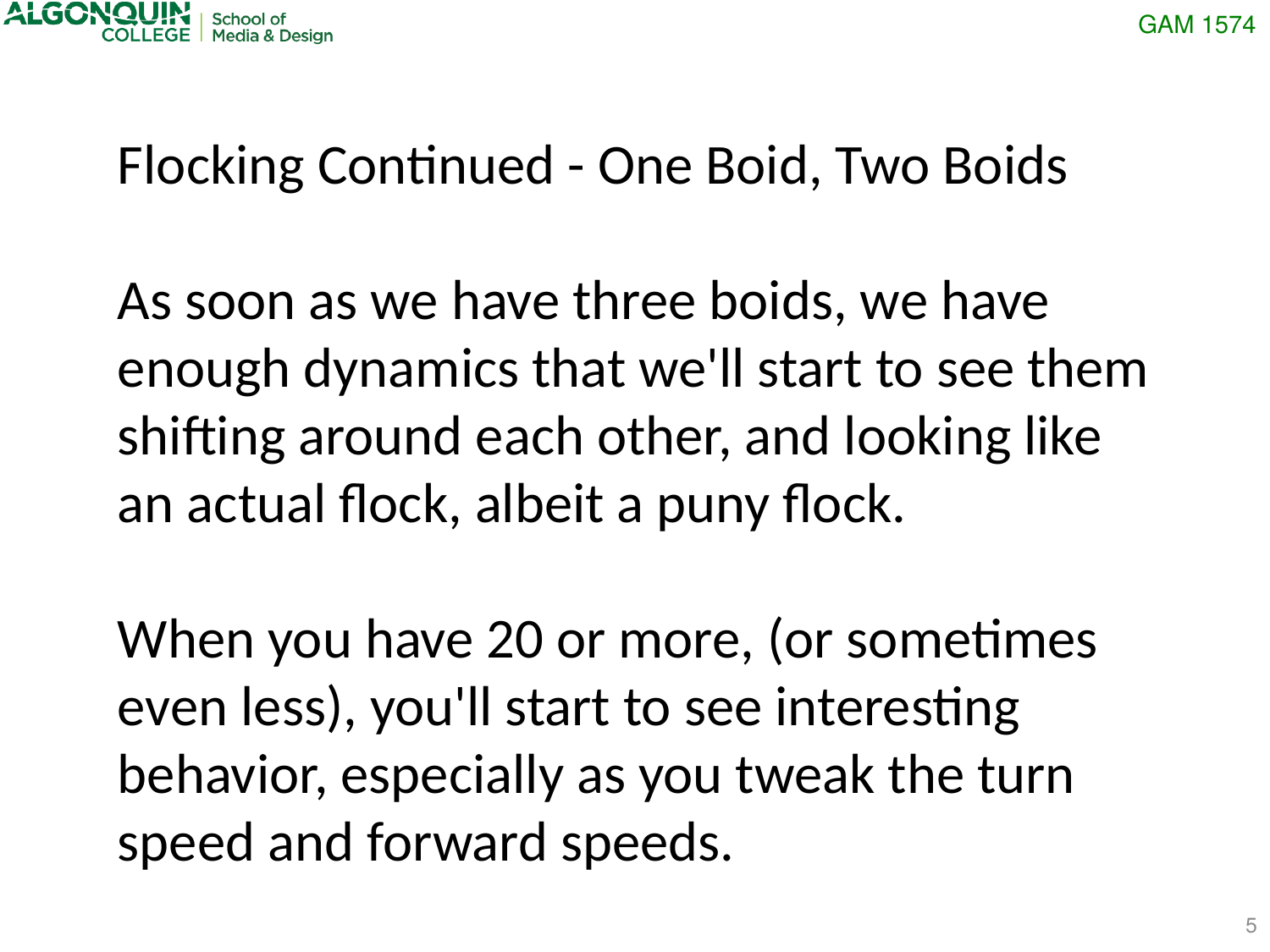

Flocking Continued - One Boid, Two Boids

As soon as we have three boids, we have enough dynamics that we'll start to see them shifting around each other, and looking like an actual flock, albeit a puny flock.

When you have 20 or more, (or sometimes even less), you'll start to see interesting behavior, especially as you tweak the turn speed and forward speeds.
5